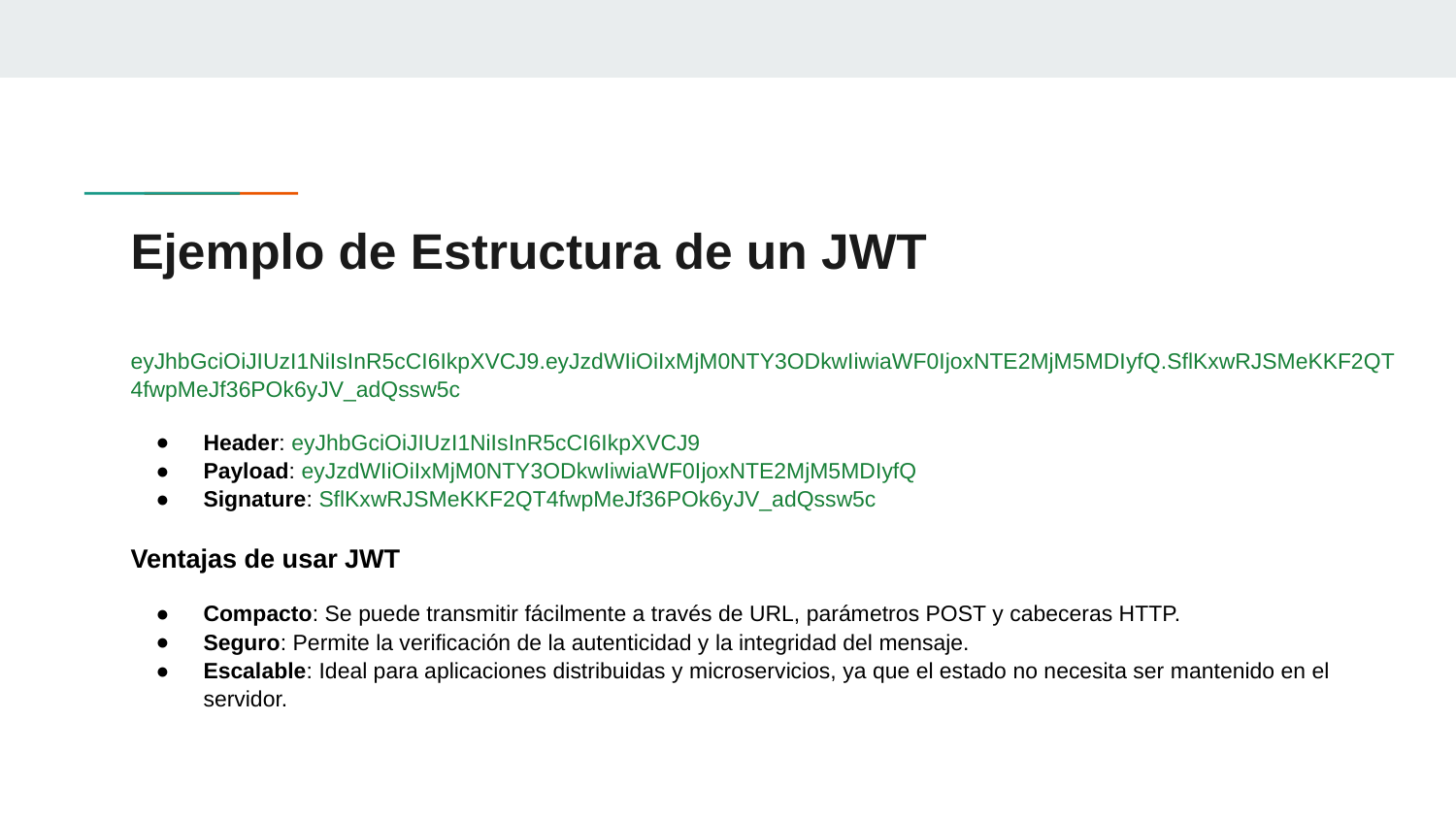

# Ejemplo de Estructura de un JWT
eyJhbGciOiJIUzI1NiIsInR5cCI6IkpXVCJ9.eyJzdWIiOiIxMjM0NTY3ODkwIiwiaWF0IjoxNTE2MjM5MDIyfQ.SflKxwRJSMeKKF2QT4fwpMeJf36POk6yJV_adQssw5c
Header: eyJhbGciOiJIUzI1NiIsInR5cCI6IkpXVCJ9
Payload: eyJzdWIiOiIxMjM0NTY3ODkwIiwiaWF0IjoxNTE2MjM5MDIyfQ
Signature: SflKxwRJSMeKKF2QT4fwpMeJf36POk6yJV_adQssw5c
Ventajas de usar JWT
Compacto: Se puede transmitir fácilmente a través de URL, parámetros POST y cabeceras HTTP.
Seguro: Permite la verificación de la autenticidad y la integridad del mensaje.
Escalable: Ideal para aplicaciones distribuidas y microservicios, ya que el estado no necesita ser mantenido en el servidor.